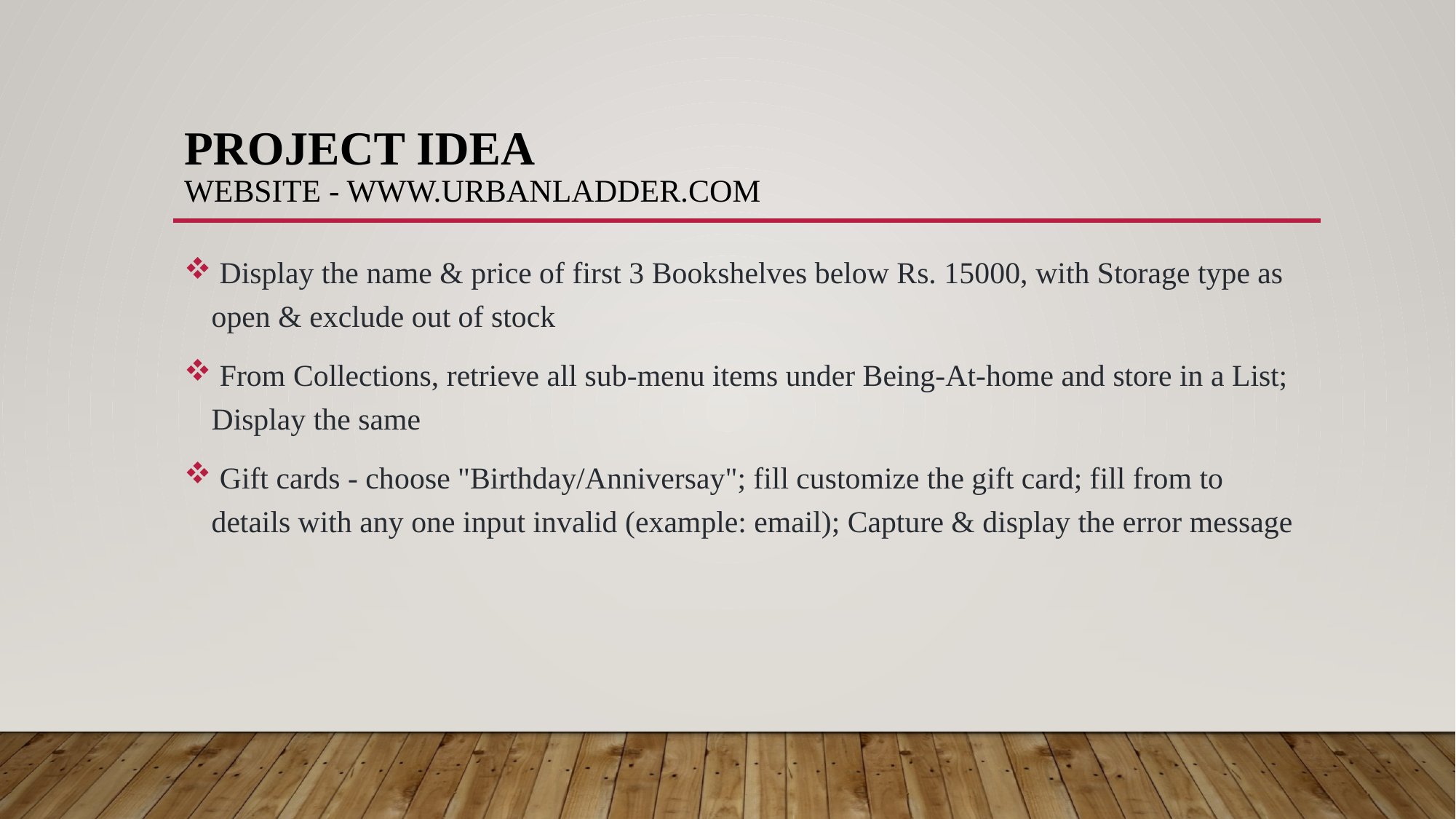

# Project idea website - www.urbanladder.com
 Display the name & price of first 3 Bookshelves below Rs. 15000, with Storage type as open & exclude out of stock
 From Collections, retrieve all sub-menu items under Being-At-home and store in a List; Display the same
 Gift cards - choose "Birthday/Anniversay"; fill customize the gift card; fill from to details with any one input invalid (example: email); Capture & display the error message